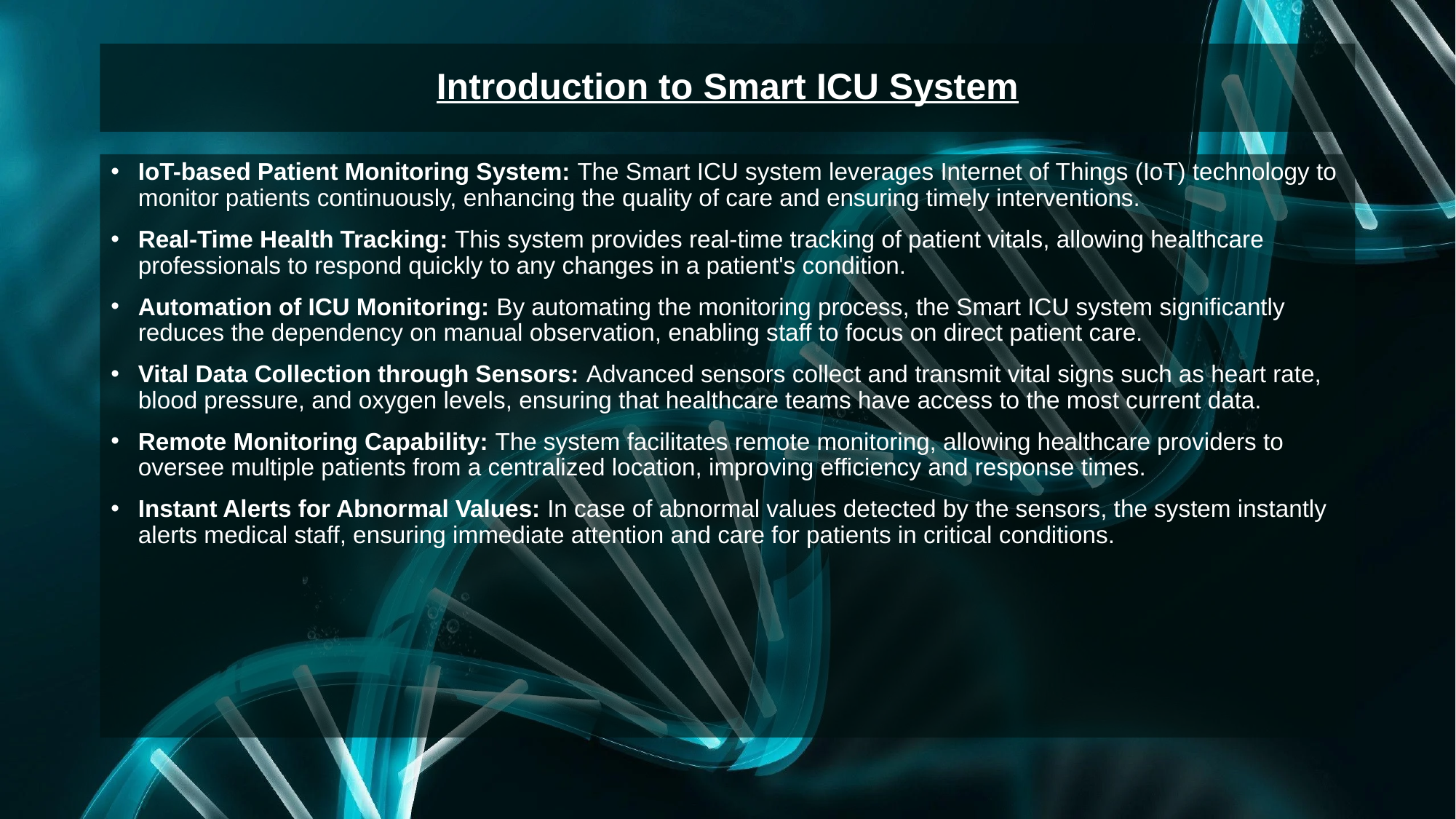

# Introduction to Smart ICU System
IoT-based Patient Monitoring System: The Smart ICU system leverages Internet of Things (IoT) technology to monitor patients continuously, enhancing the quality of care and ensuring timely interventions.
Real-Time Health Tracking: This system provides real-time tracking of patient vitals, allowing healthcare professionals to respond quickly to any changes in a patient's condition.
Automation of ICU Monitoring: By automating the monitoring process, the Smart ICU system significantly reduces the dependency on manual observation, enabling staff to focus on direct patient care.
Vital Data Collection through Sensors: Advanced sensors collect and transmit vital signs such as heart rate, blood pressure, and oxygen levels, ensuring that healthcare teams have access to the most current data.
Remote Monitoring Capability: The system facilitates remote monitoring, allowing healthcare providers to oversee multiple patients from a centralized location, improving efficiency and response times.
Instant Alerts for Abnormal Values: In case of abnormal values detected by the sensors, the system instantly alerts medical staff, ensuring immediate attention and care for patients in critical conditions.